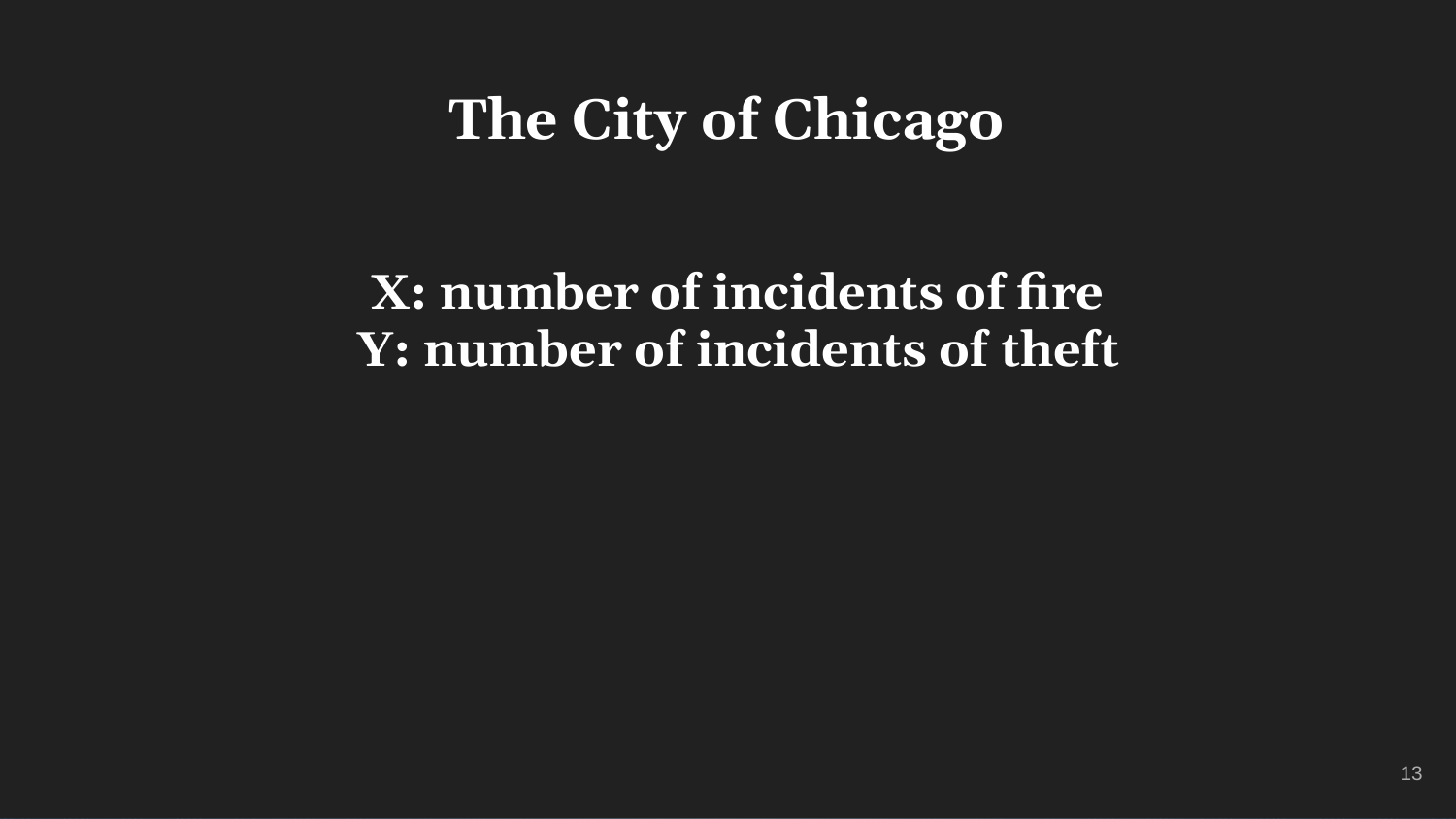

The City of Chicago
X: number of incidents of fire  Y: number of incidents of theft
13